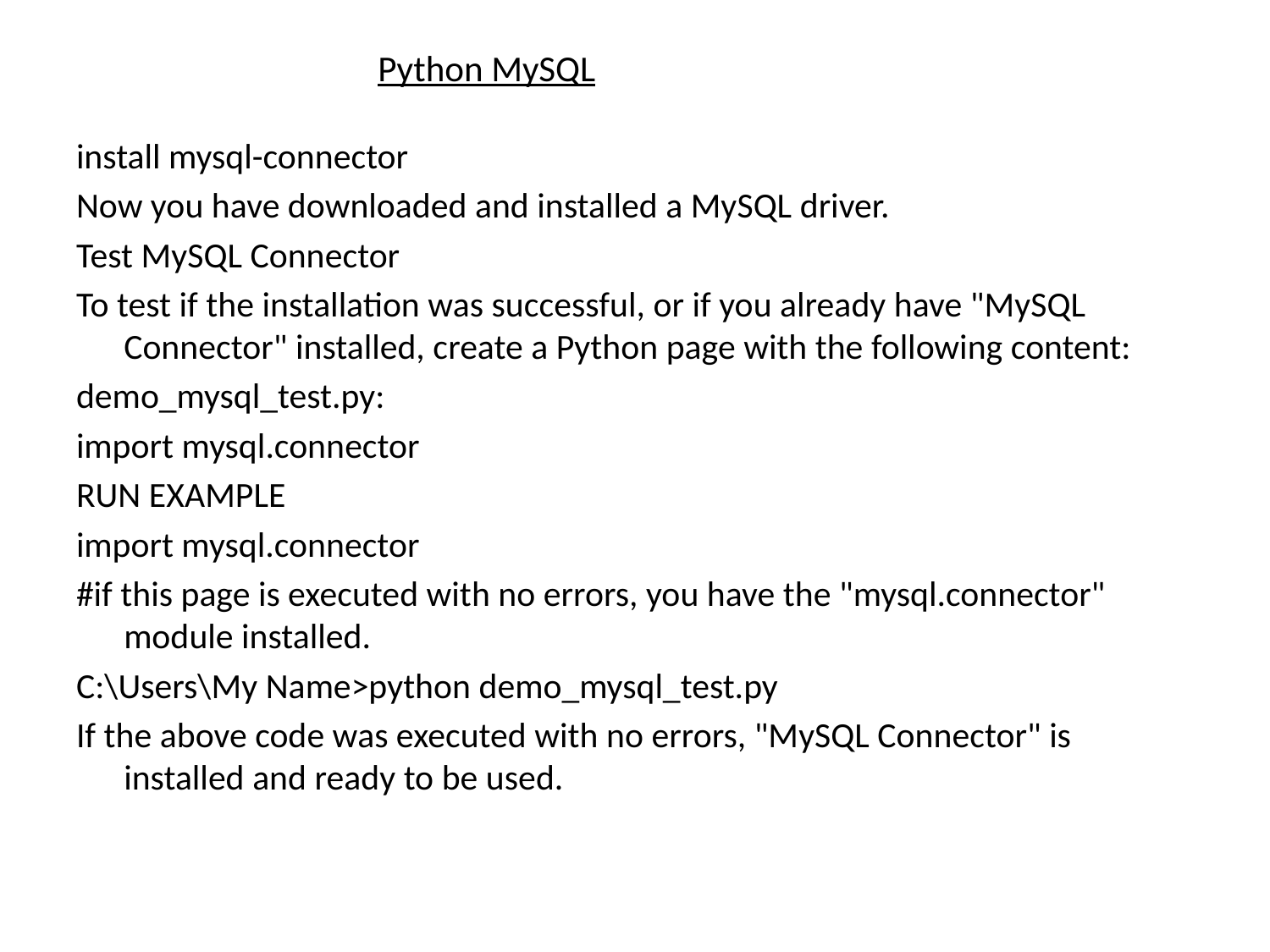

# Python MySQL
install mysql-connector
Now you have downloaded and installed a MySQL driver.
Test MySQL Connector
To test if the installation was successful, or if you already have "MySQL Connector" installed, create a Python page with the following content:
demo_mysql_test.py:
import mysql.connector
RUN EXAMPLE
import mysql.connector
#if this page is executed with no errors, you have the "mysql.connector" module installed.
C:\Users\My Name>python demo_mysql_test.py
If the above code was executed with no errors, "MySQL Connector" is installed and ready to be used.